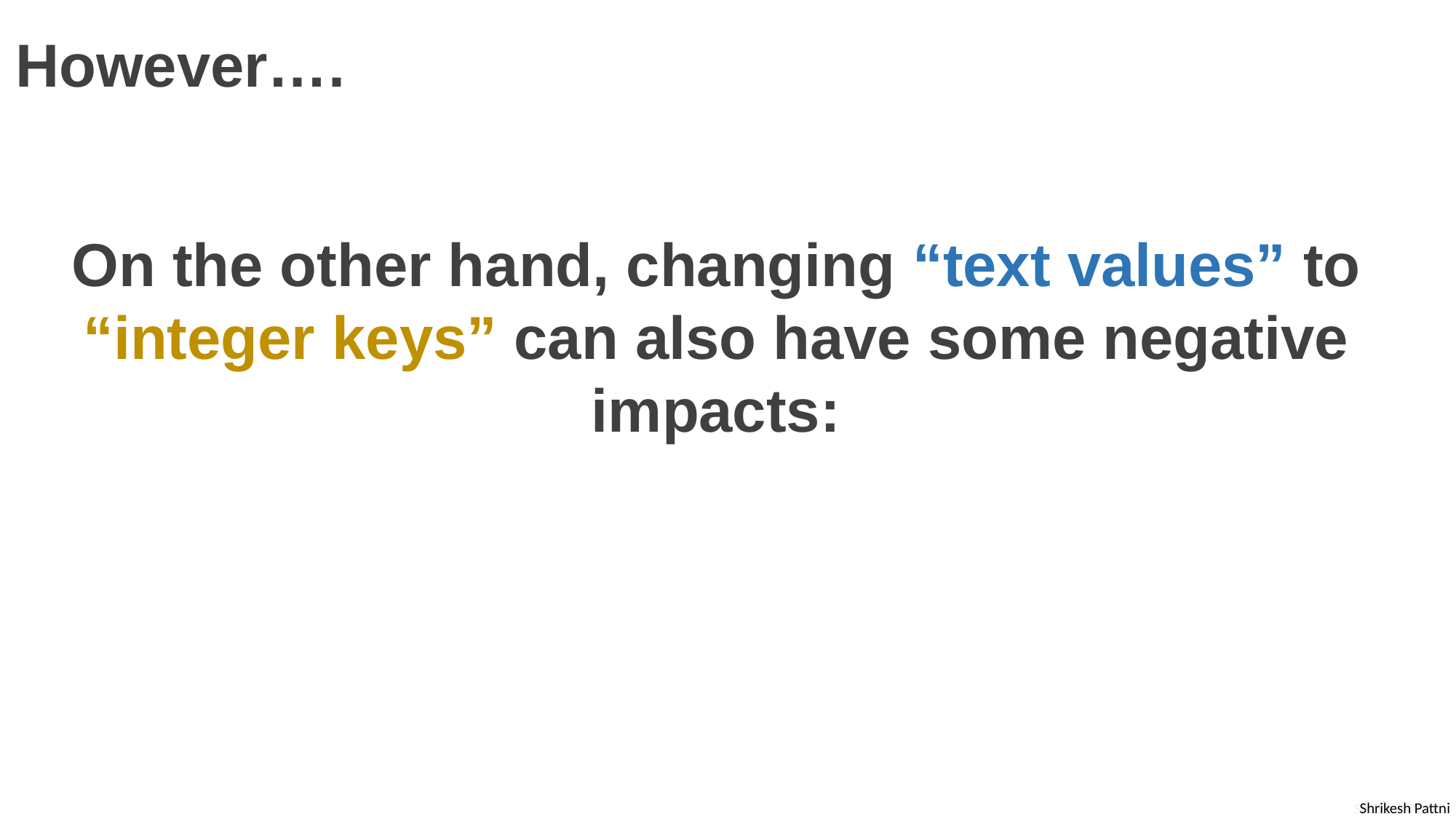

However….
On the other hand, changing “text values” to “integer keys” can also have some negative impacts:
Shrikesh Pattni
Shrikesh Pattni